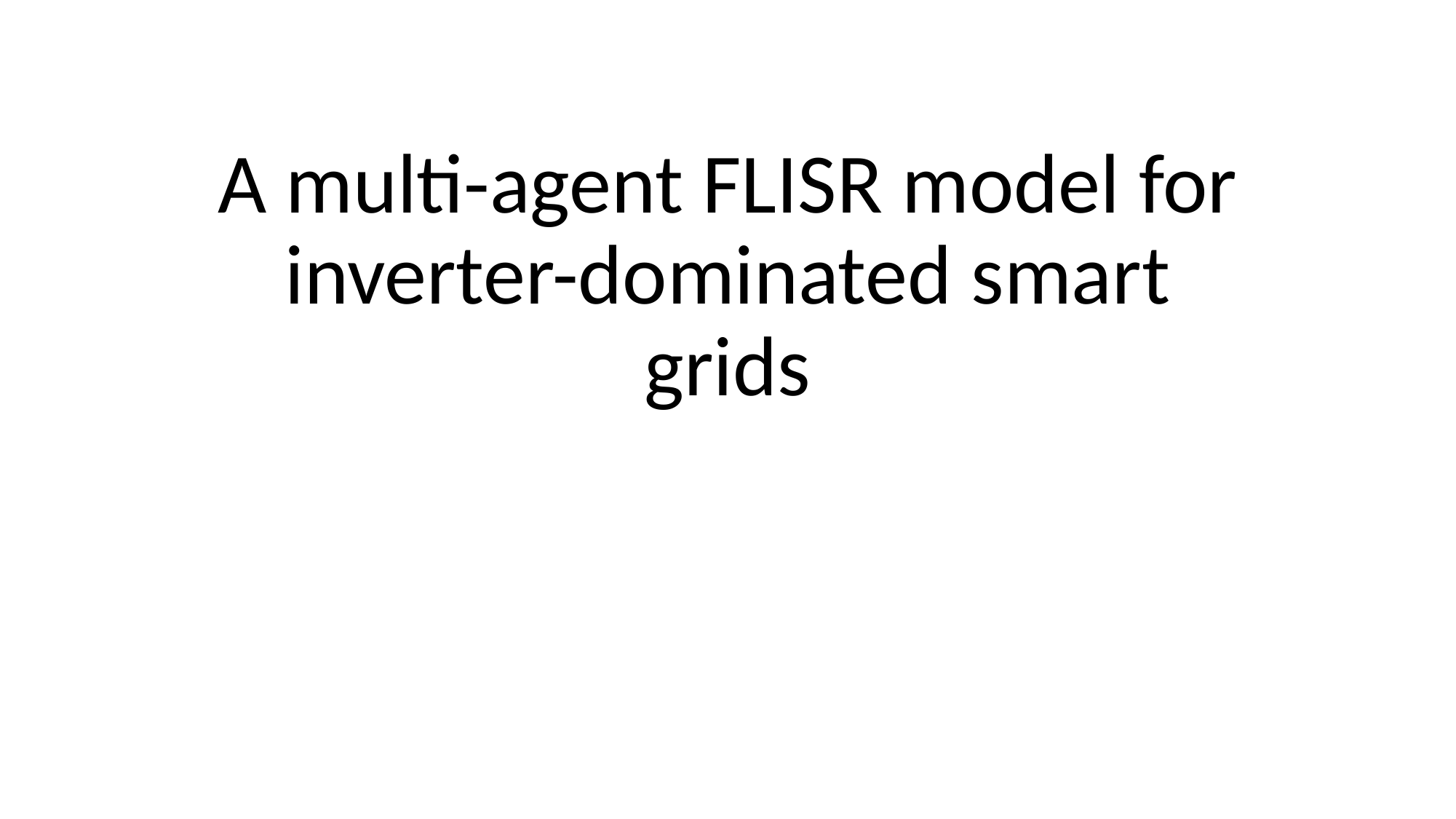

# A multi-agent FLISR model for inverter-dominated smart grids